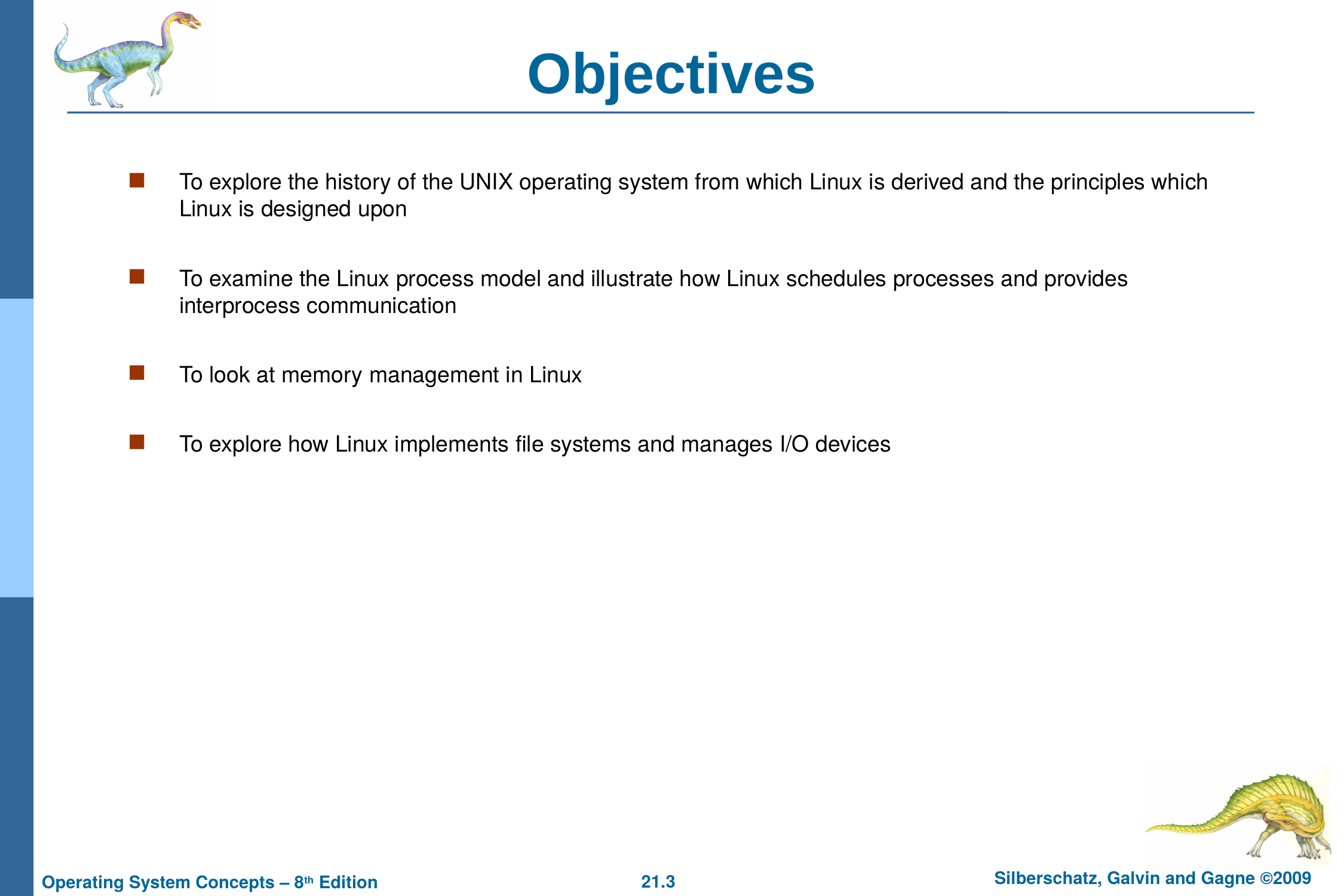

# Objectives
To explore the history of the UNIX operating system from which Linux is derived and the principles which Linux is designed upon

To examine the Linux process model and illustrate how Linux schedules processes and provides interprocess communication

To look at memory management in Linux

To explore how Linux implements file systems and manages I/O devices